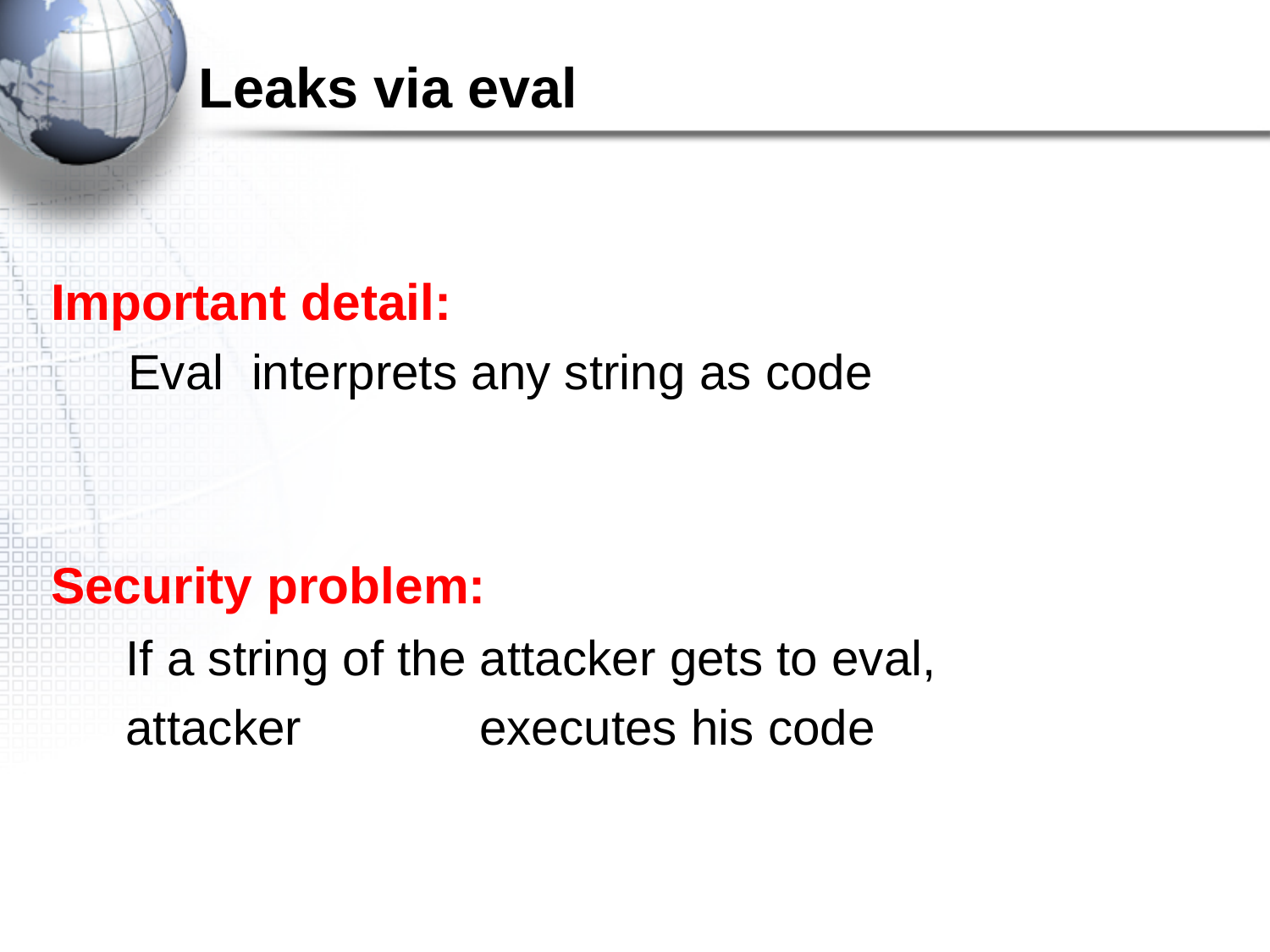

# Leaks via eval

Important detail:
	 Eval  interprets any string as code

Security problem:
	  If a string of the attacker gets to eval,
	  attacker       	executes his code